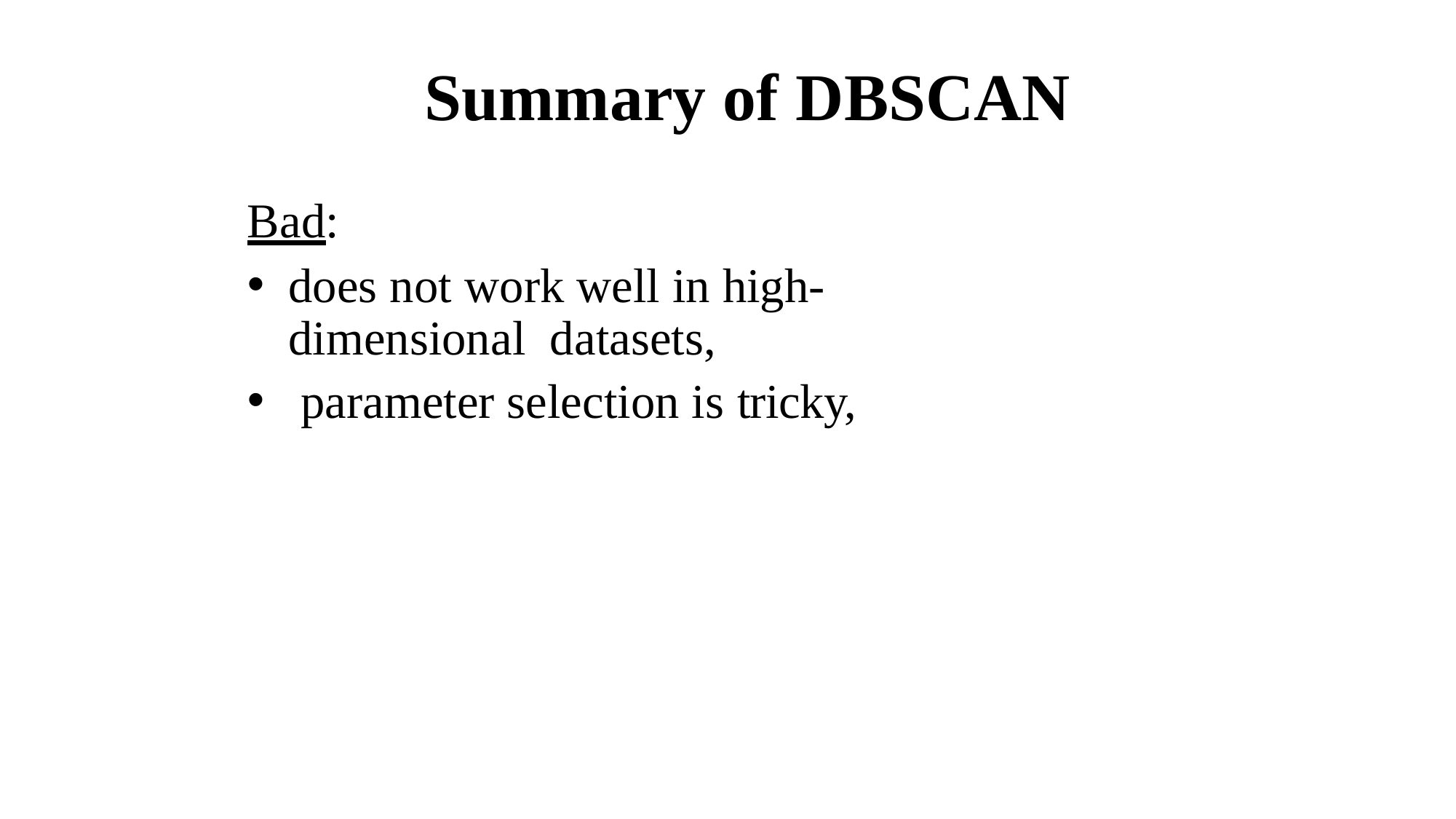

# Summary of DBSCAN
Bad:
does not work well in high-dimensional  datasets,
parameter selection is tricky,